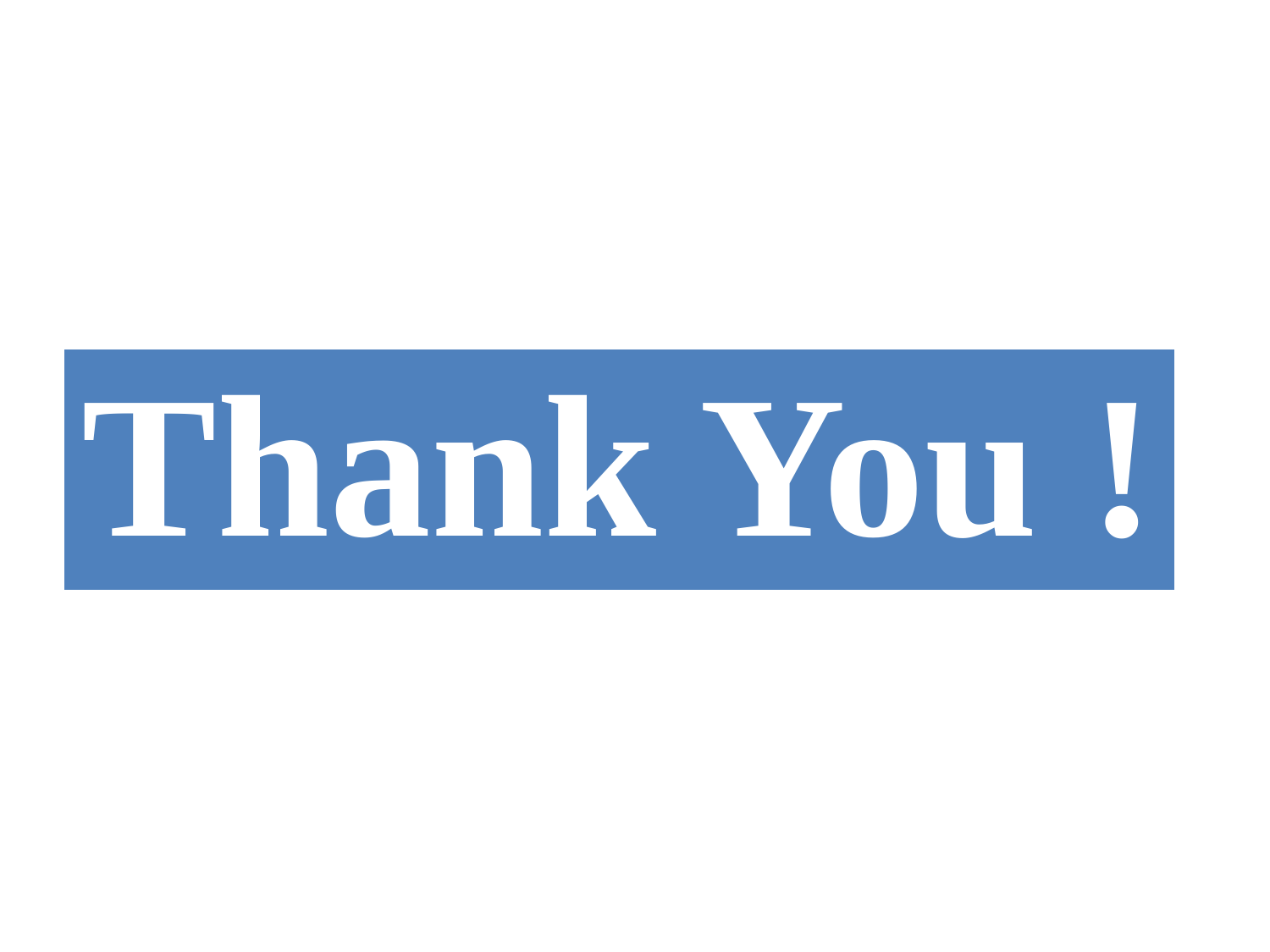

| Thank You ! |
| --- |